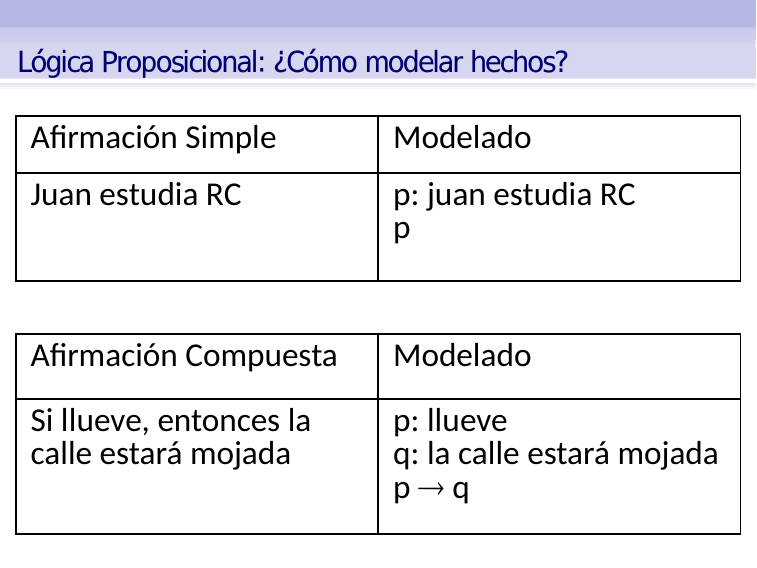

Lógica Proposicional: ¿Cómo modelar hechos?

| Afirmación Simple | Modelado |
| --- | --- |
| Juan estudia RC | p: juan estudia RC p |
| Afirmación Compuesta | Modelado |
| --- | --- |
| Si llueve, entonces la calle estará mojada | p: llueve q: la calle estará mojada p → q |